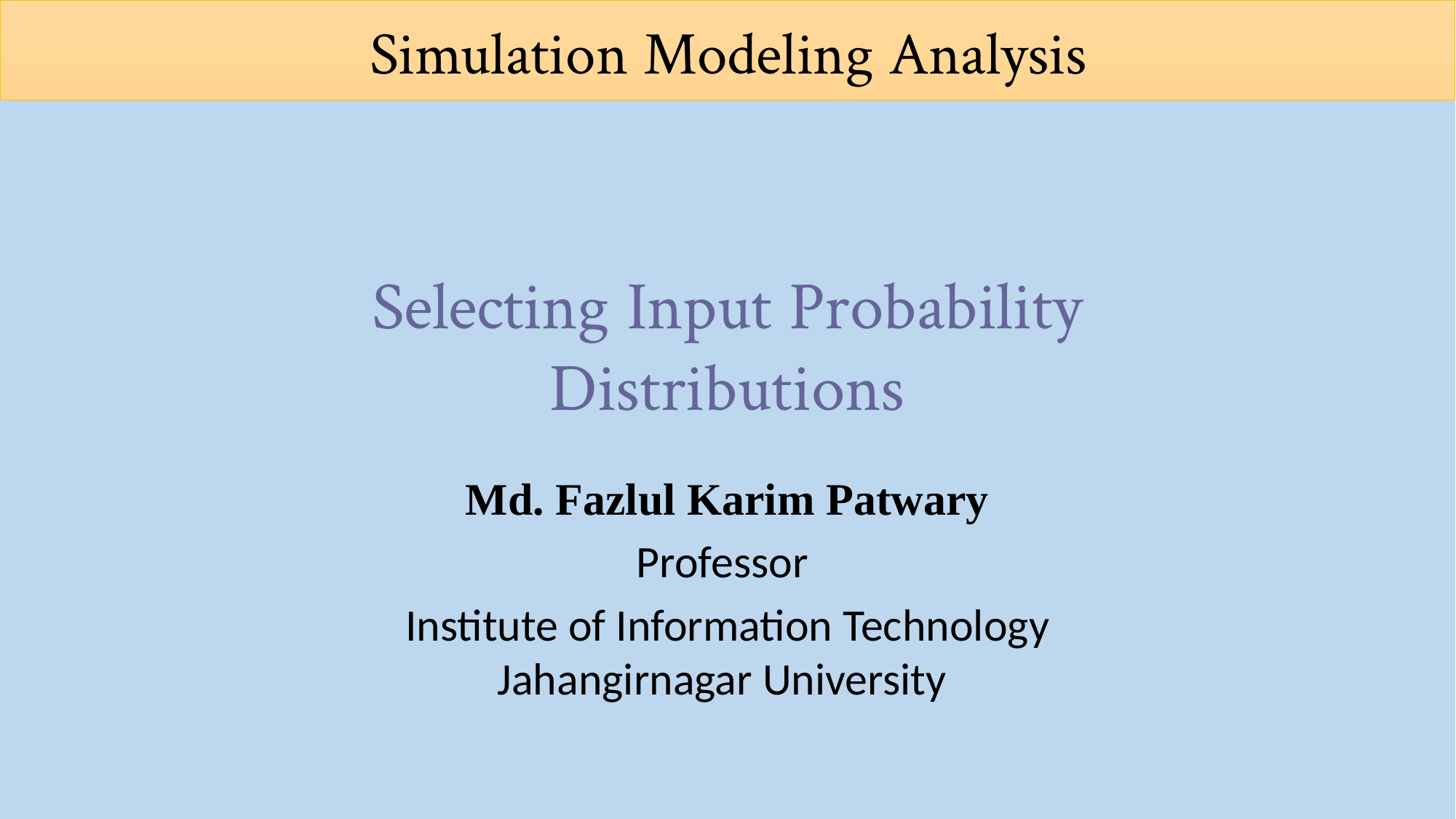

# Simulation Modeling Analysis
Selecting Input Probability Distributions
Md. Fazlul Karim Patwary
Professor
Institute of Information Technology Jahangirnagar University